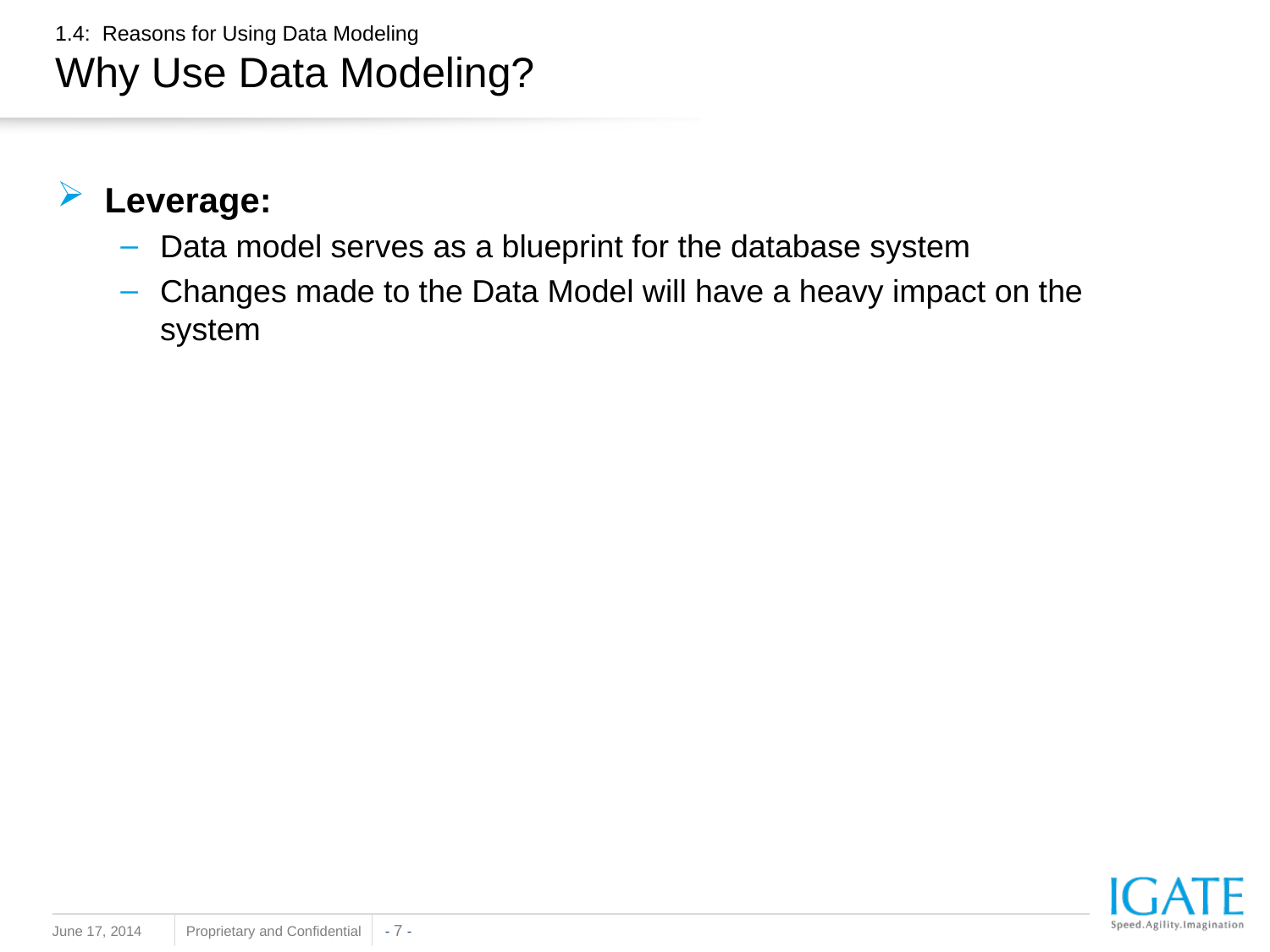

# 1.4:  Reasons for Using Data Modeling Why Use Data Modeling?
Leverage:
Data model serves as a blueprint for the database system
Changes made to the Data Model will have a heavy impact on the system